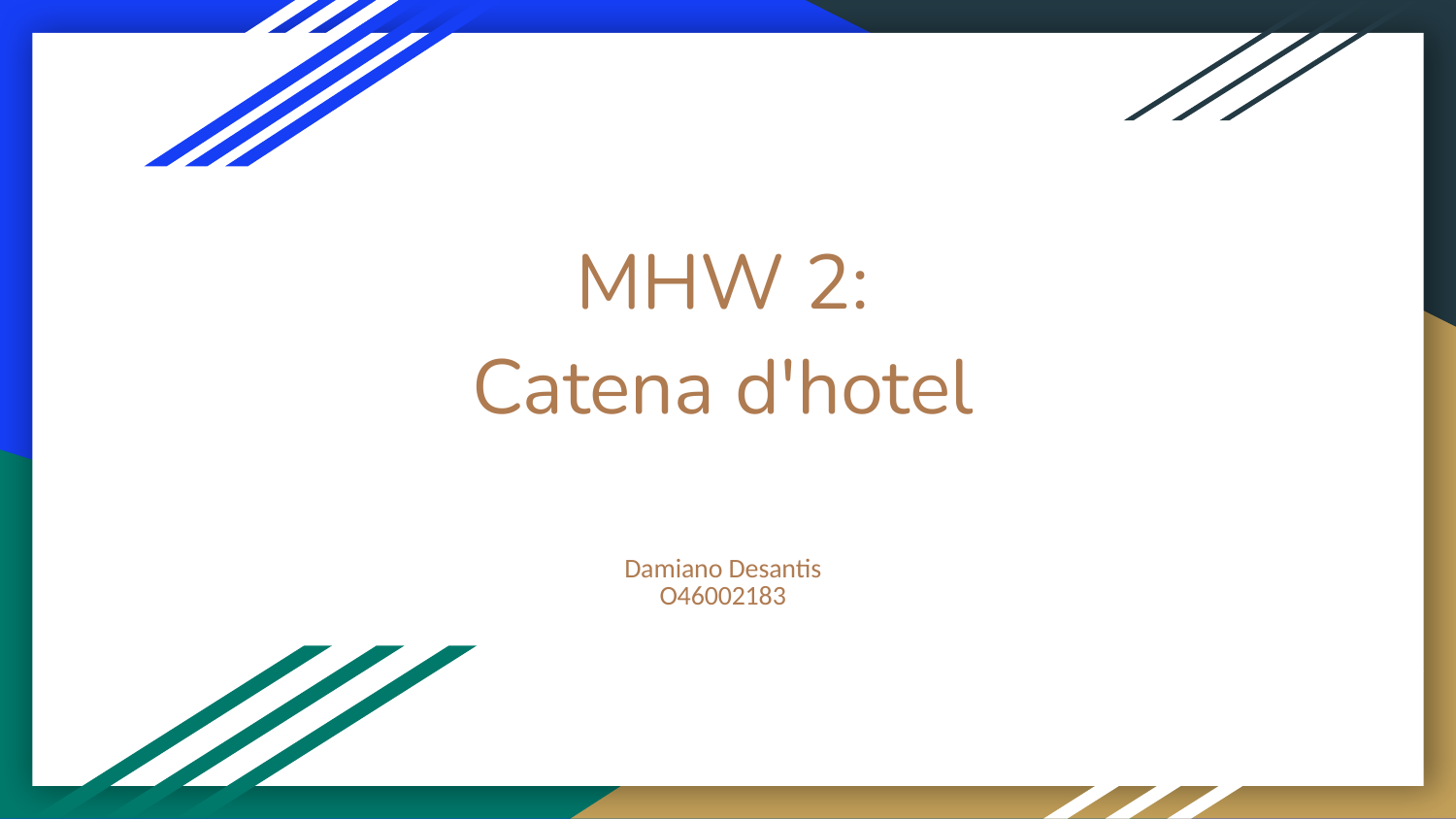

# MHW 2:
Catena d'hotel
Damiano Desantis
O46002183